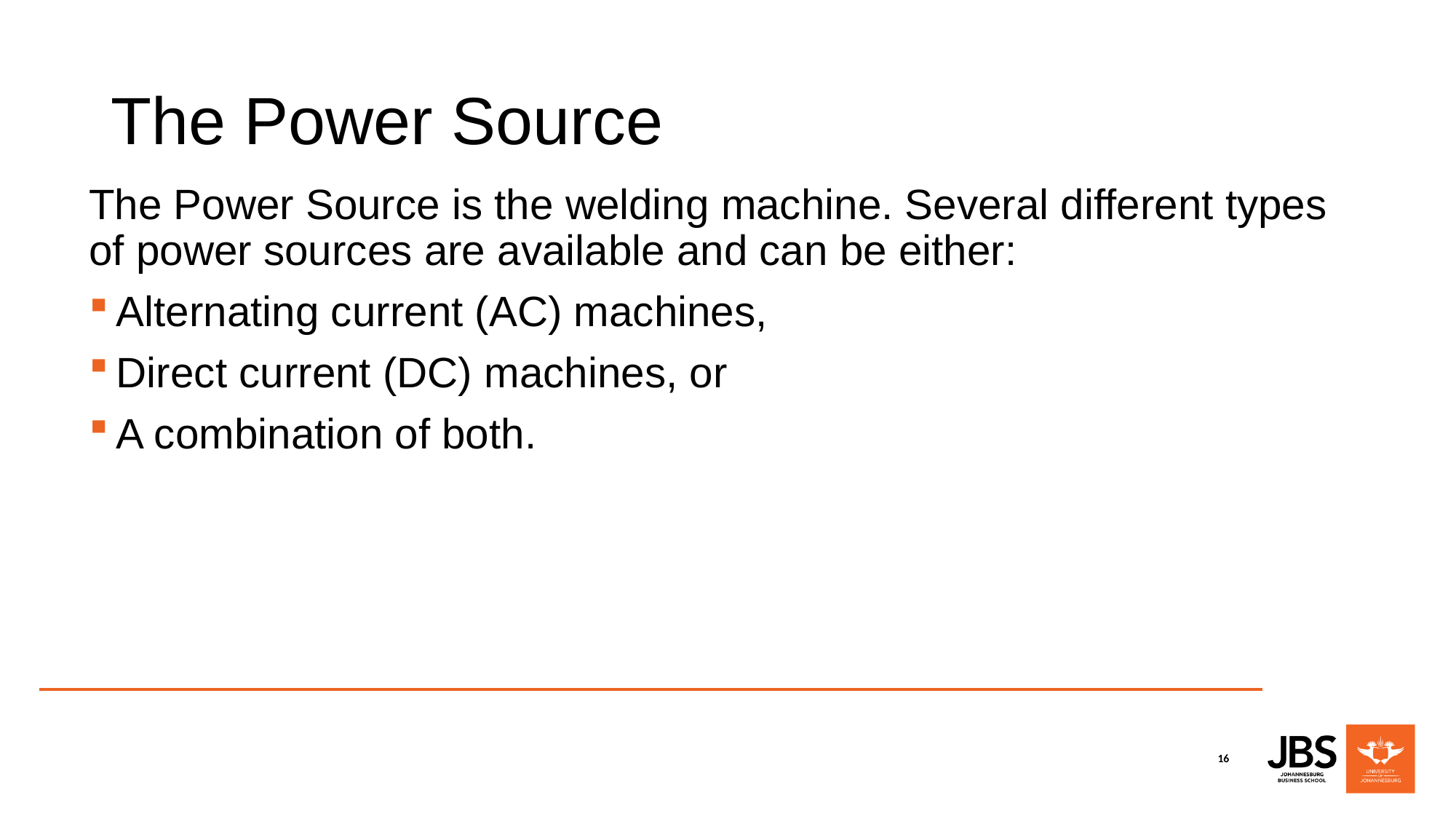

# The Power Source
The Power Source is the welding machine. Several different types of power sources are available and can be either:
Alternating current (AC) machines,
Direct current (DC) machines, or
A combination of both.